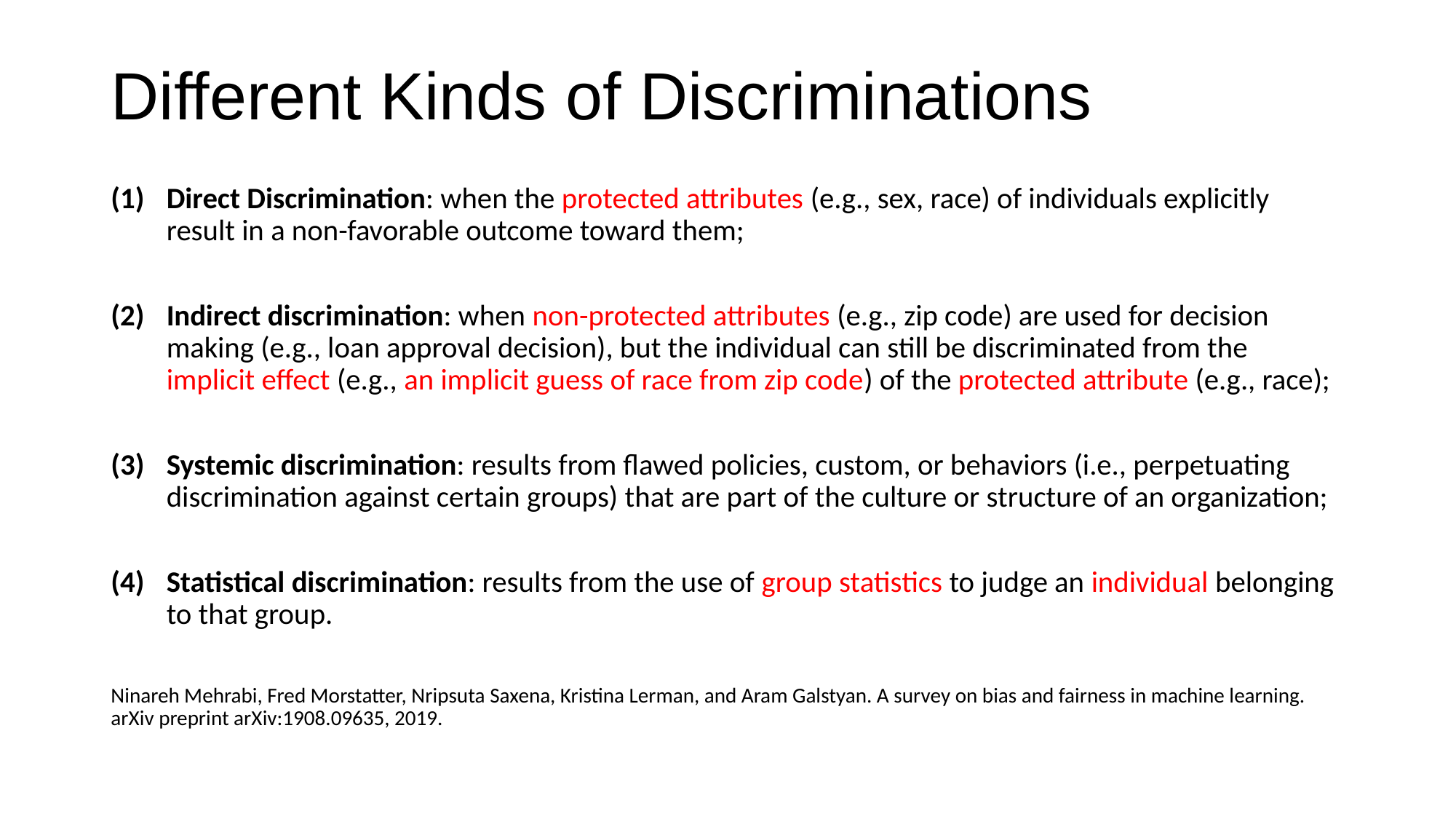

# Different Kinds of Discriminations
Direct Discrimination: when the protected attributes (e.g., sex, race) of individuals explicitly result in a non-favorable outcome toward them;

Indirect discrimination: when non-protected attributes (e.g., zip code) are used for decision making (e.g., loan approval decision), but the individual can still be discriminated from the implicit effect (e.g., an implicit guess of race from zip code) of the protected attribute (e.g., race);

Systemic discrimination: results from flawed policies, custom, or behaviors (i.e., perpetuating discrimination against certain groups) that are part of the culture or structure of an organization;

Statistical discrimination: results from the use of group statistics to judge an individual belonging to that group.

Ninareh Mehrabi, Fred Morstatter, Nripsuta Saxena, Kristina Lerman, and Aram Galstyan. A survey on bias and fairness in machine learning. arXiv preprint arXiv:1908.09635, 2019.